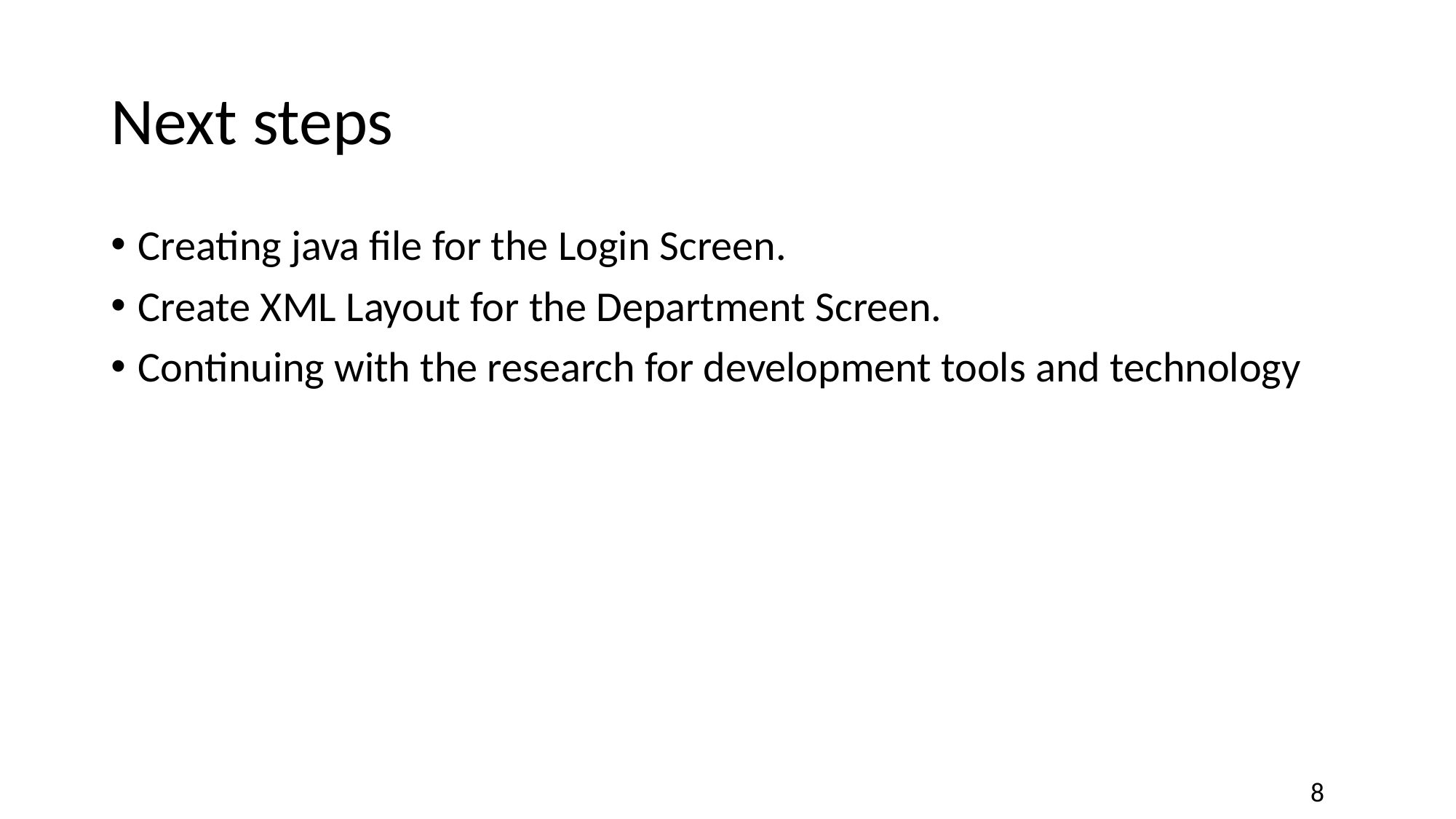

# Next steps
Creating java file for the Login Screen.
Create XML Layout for the Department Screen.
Continuing with the research for development tools and technology

8